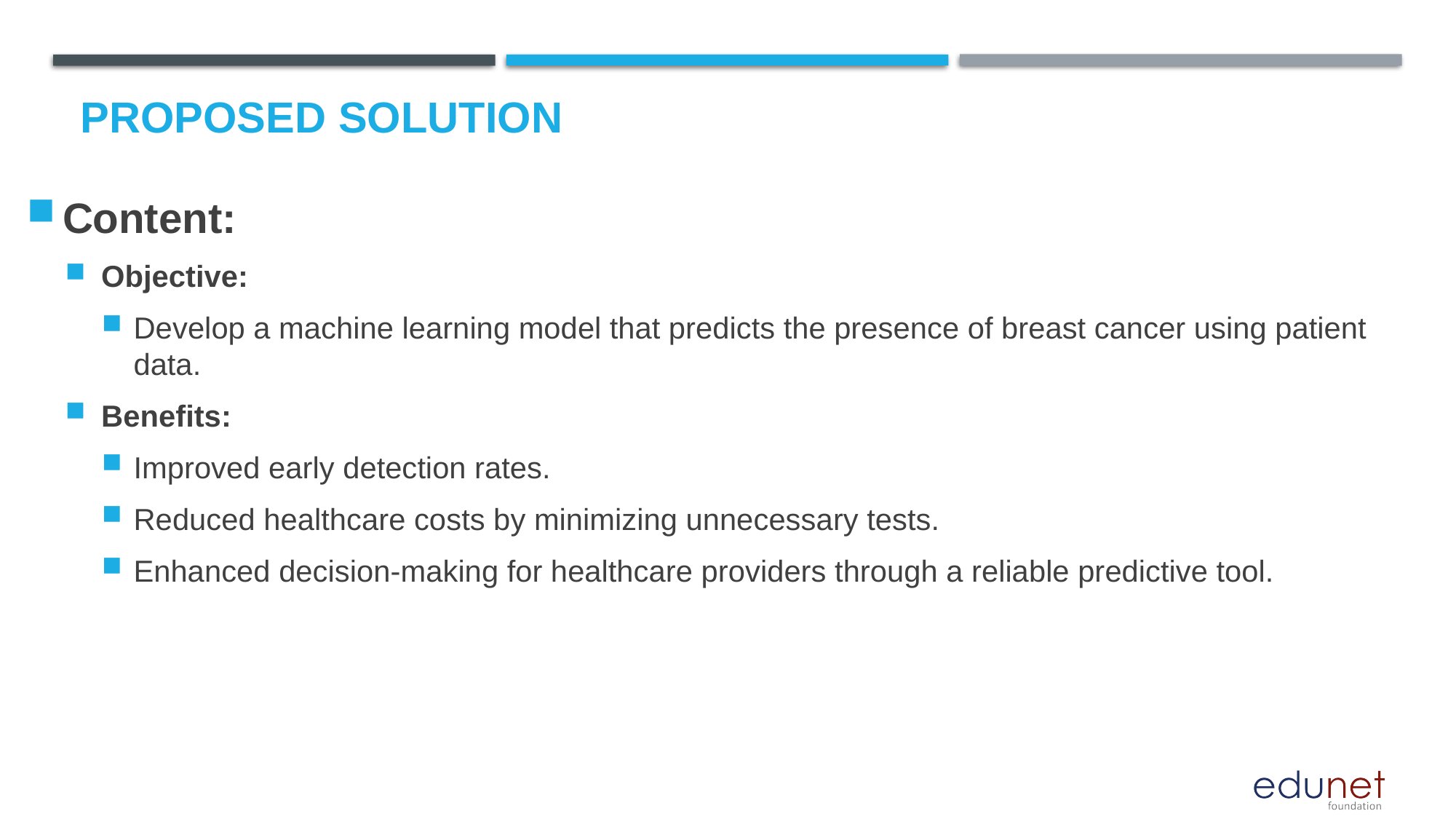

Content:
Objective:
Develop a machine learning model that predicts the presence of breast cancer using patient data.
Benefits:
Improved early detection rates.
Reduced healthcare costs by minimizing unnecessary tests.
Enhanced decision-making for healthcare providers through a reliable predictive tool.

# Proposed Solution